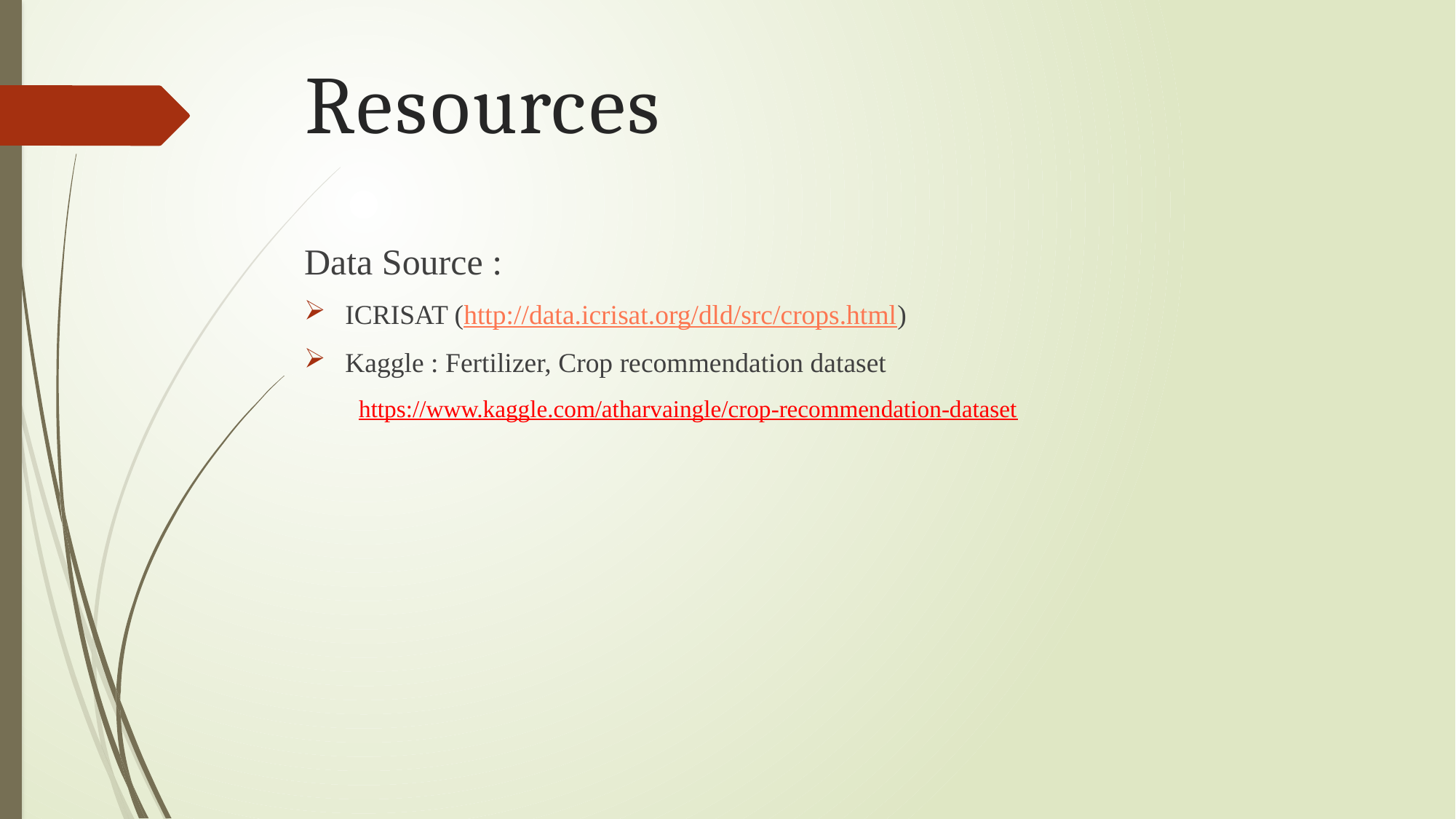

# Resources
Data Source :
ICRISAT (http://data.icrisat.org/dld/src/crops.html)
Kaggle : Fertilizer, Crop recommendation dataset
https://www.kaggle.com/atharvaingle/crop-recommendation-dataset